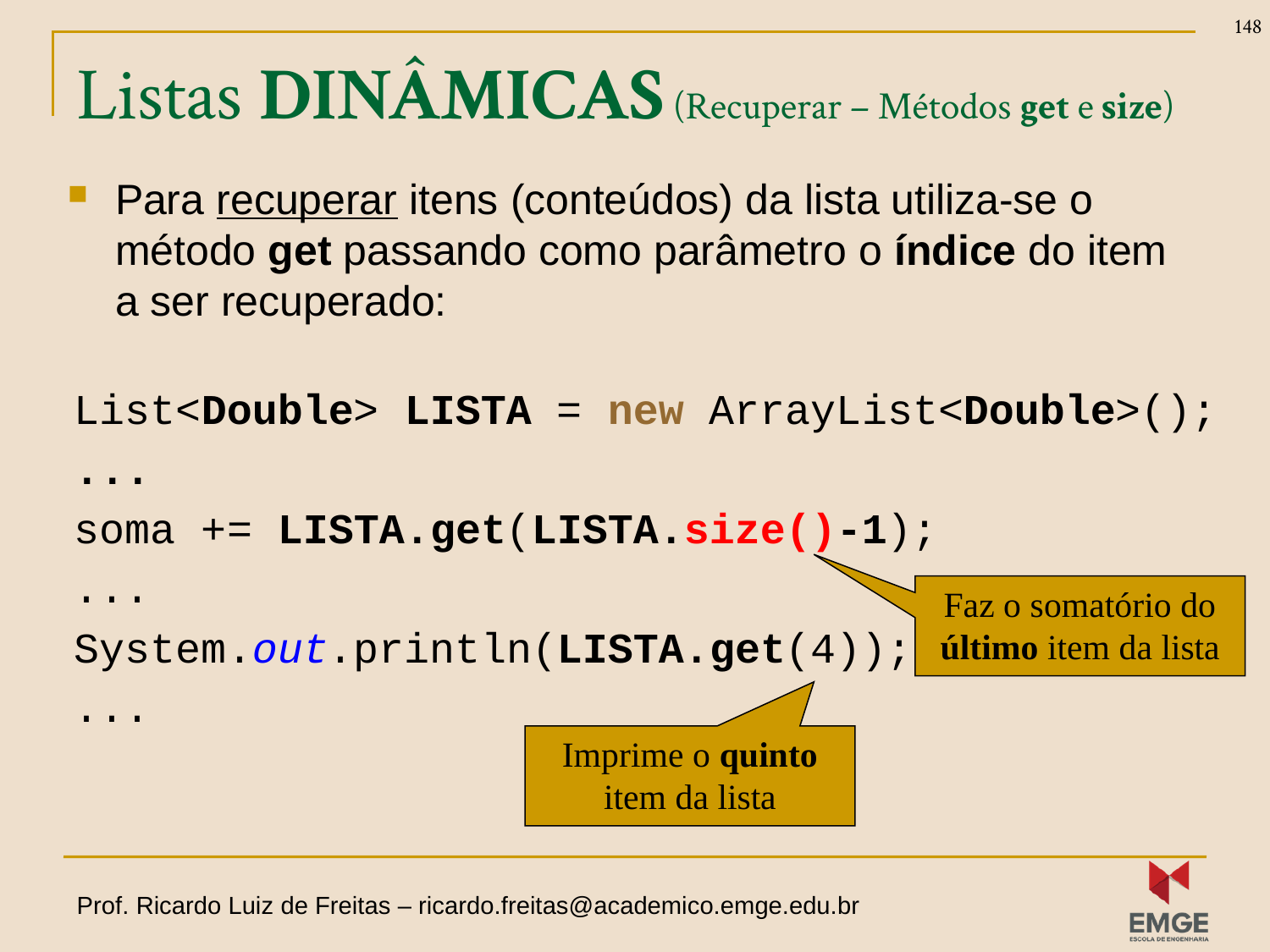

148
# Listas DINÂMICAS (Recuperar – Métodos get e size)
Para recuperar itens (conteúdos) da lista utiliza-se o método get passando como parâmetro o índice do item a ser recuperado:

List<Double> LISTA = new ArrayList<Double>();
...
soma += LISTA.get(LISTA.size()-1);
...
System.out.println(LISTA.get(4));
...
Faz o somatório do último item da lista
Imprime o quinto item da lista